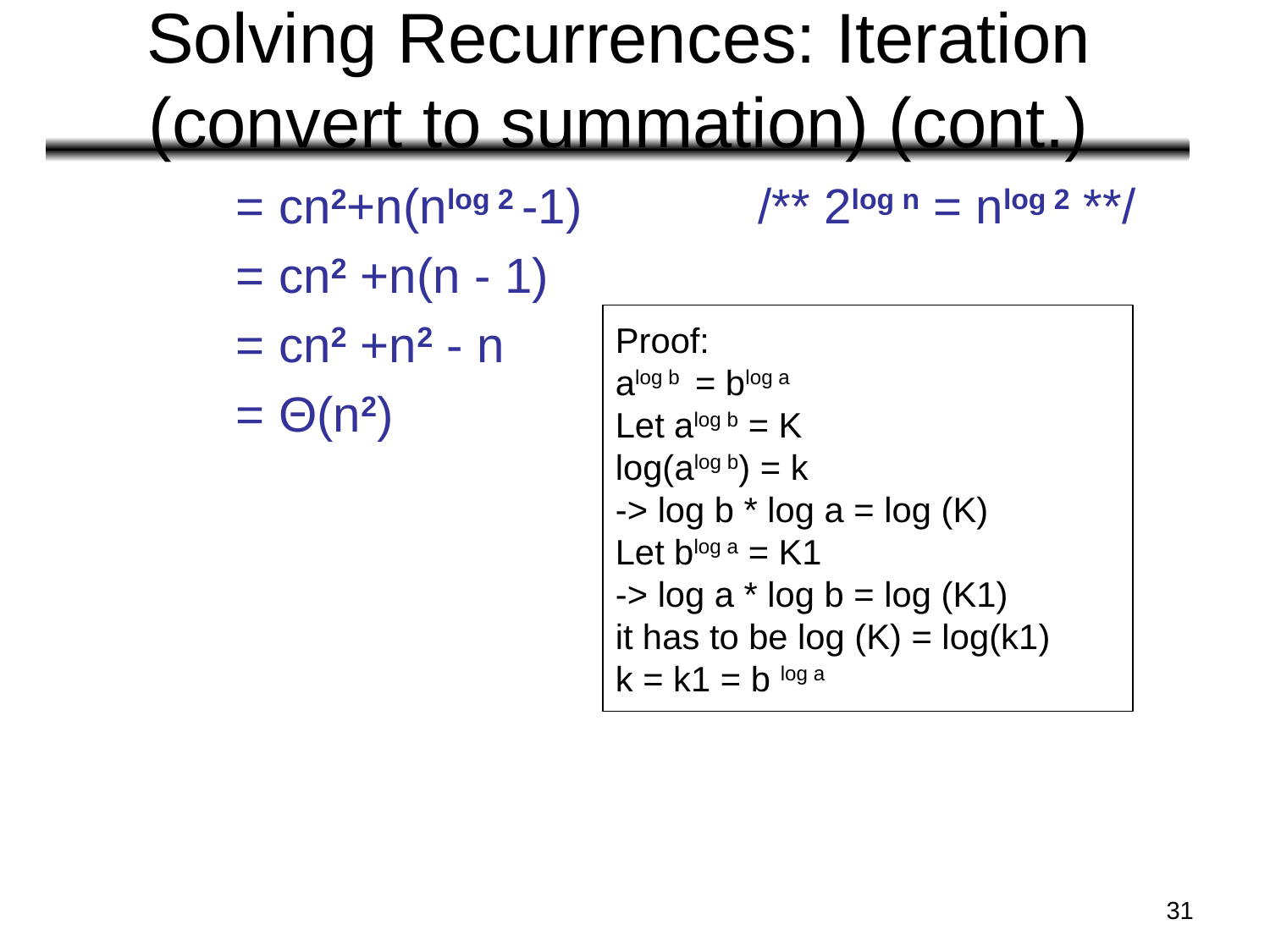

# Solving Recurrences: Iteration (convert to summation) (cont.)
		= cn2+n(nlog 2 -1)		 /** 2log n = nlog 2 **/
		= cn2 +n(n - 1)
		= cn2 +n2 - n
		= Θ(n2)
Proof:
alog b  = blog a
Let alog b = K
log(alog b) = k
-> log b * log a = log (K)
Let blog a = K1
-> log a * log b = log (K1)
it has to be log (K) = log(k1)
k = k1 = b log a
31